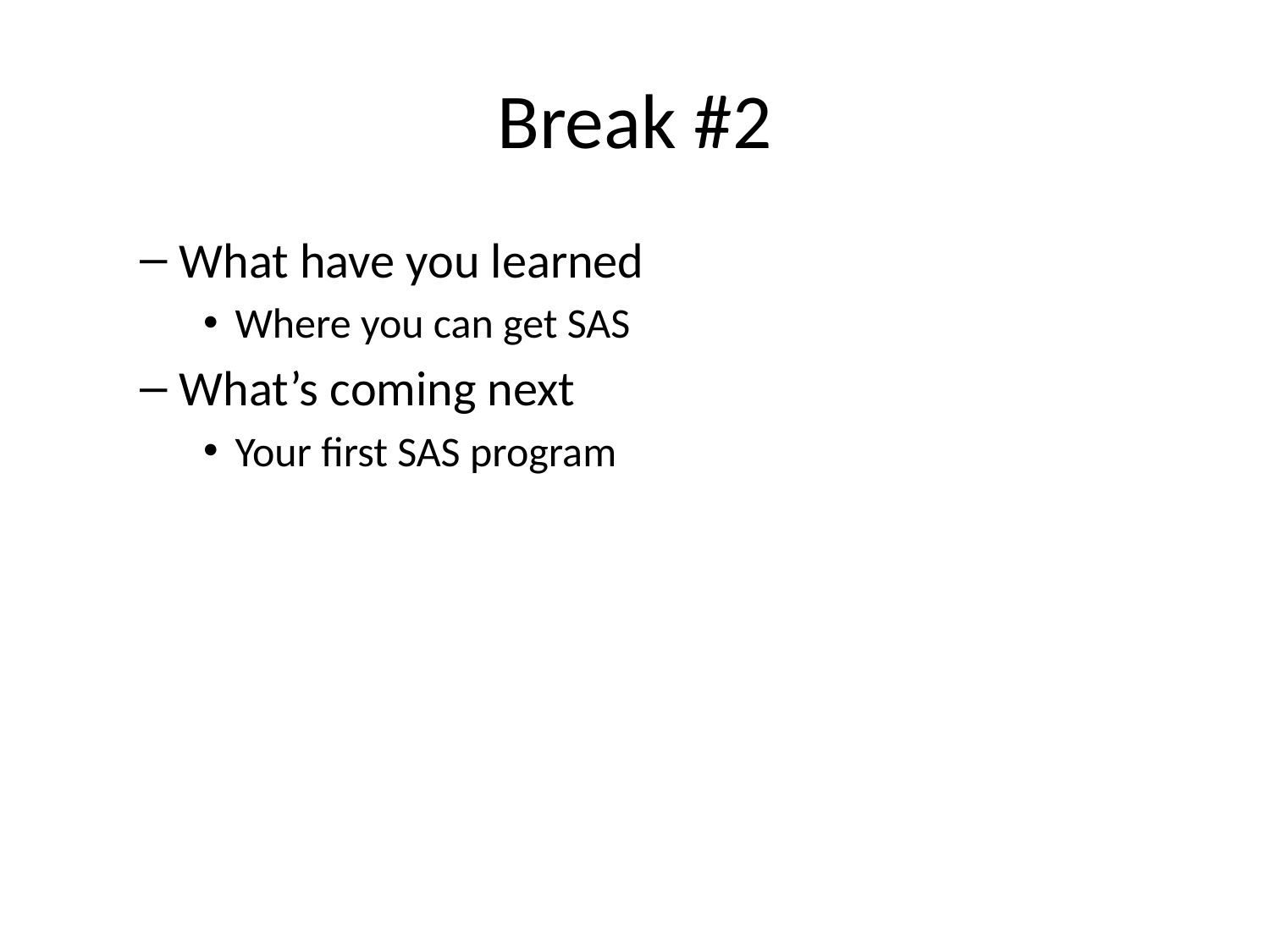

# Break #2
What have you learned
Where you can get SAS
What’s coming next
Your first SAS program